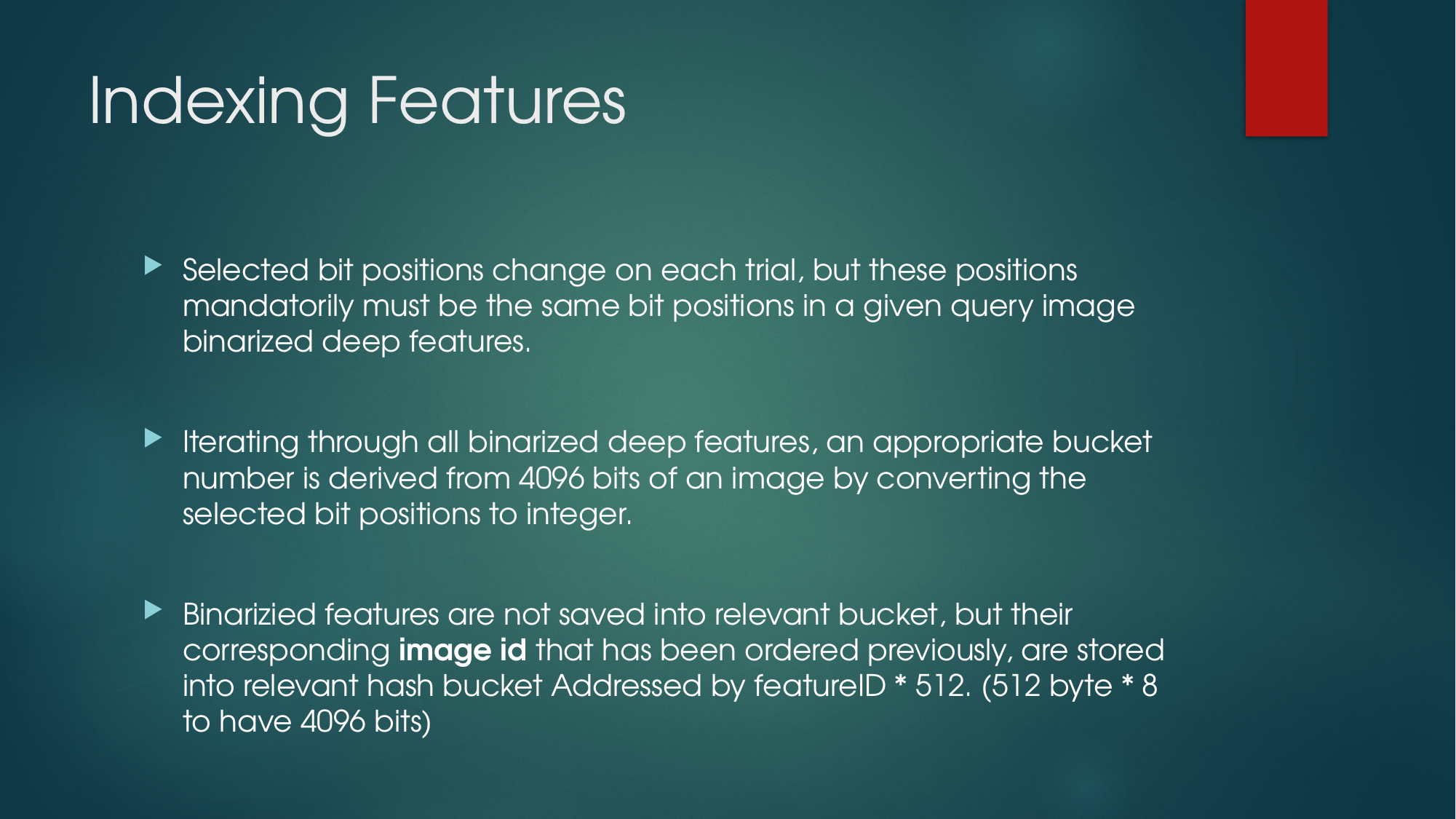

# Indexing Features
Selected bit positions change on each trial, but these positions mandatorily must be the same bit positions in a given query image binarized deep features.

Iterating through all binarized deep features, an appropriate bucket number is derived from 4096 bits of an image by converting the selected bit positions to integer.

Binarizied features are not saved into relevant bucket, but their corresponding image id that has been ordered previously, are stored into relevant hash bucket Addressed by featureID * 512. (512 byte * 8 to have 4096 bits)